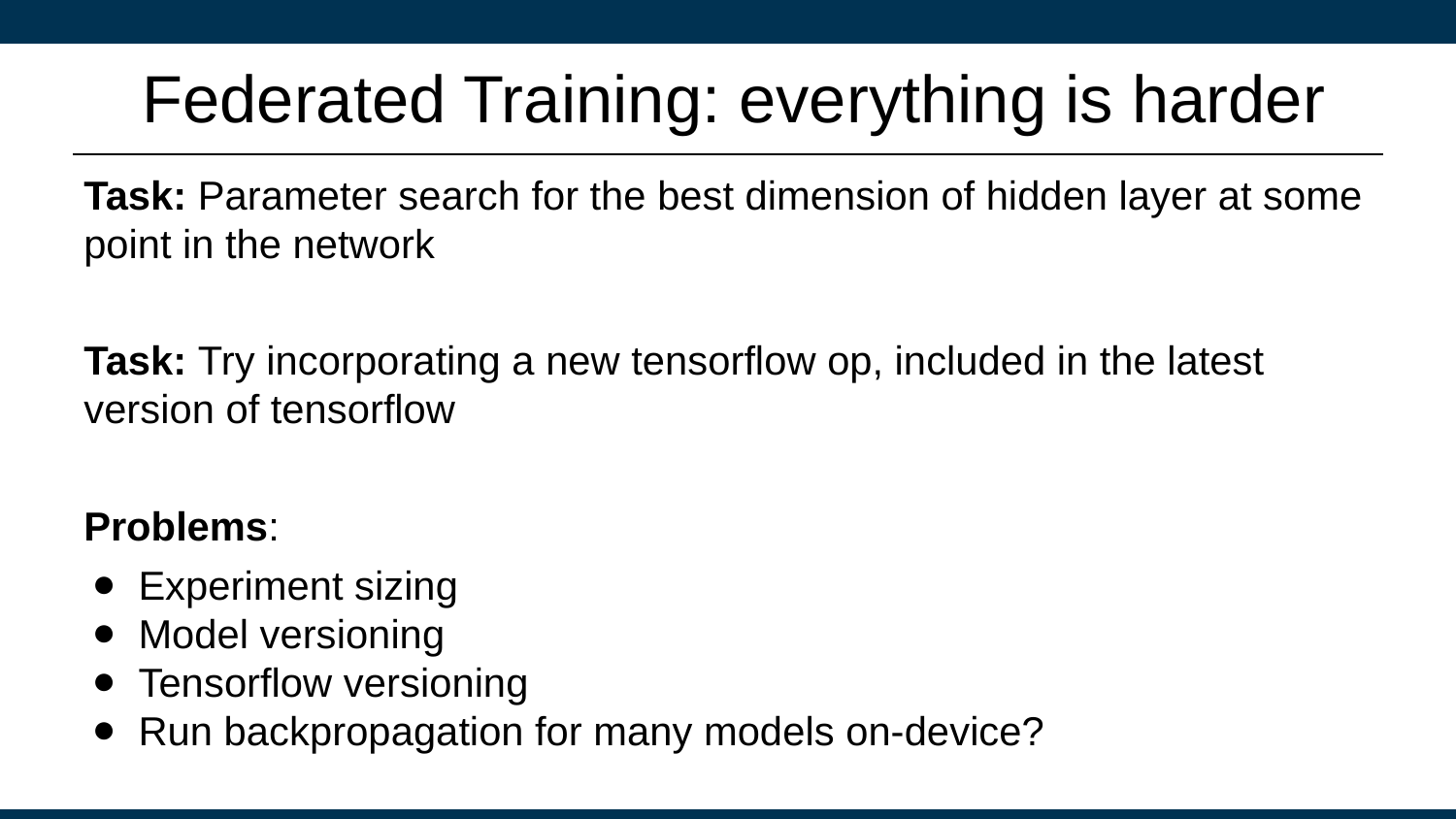

# Federated Training: everything is harder
Task: Parameter search for the best dimension of hidden layer at some point in the network

Task: Try incorporating a new tensorflow op, included in the latest version of tensorflow

Problems:
Experiment sizing
Model versioning
Tensorflow versioning
Run backpropagation for many models on-device?